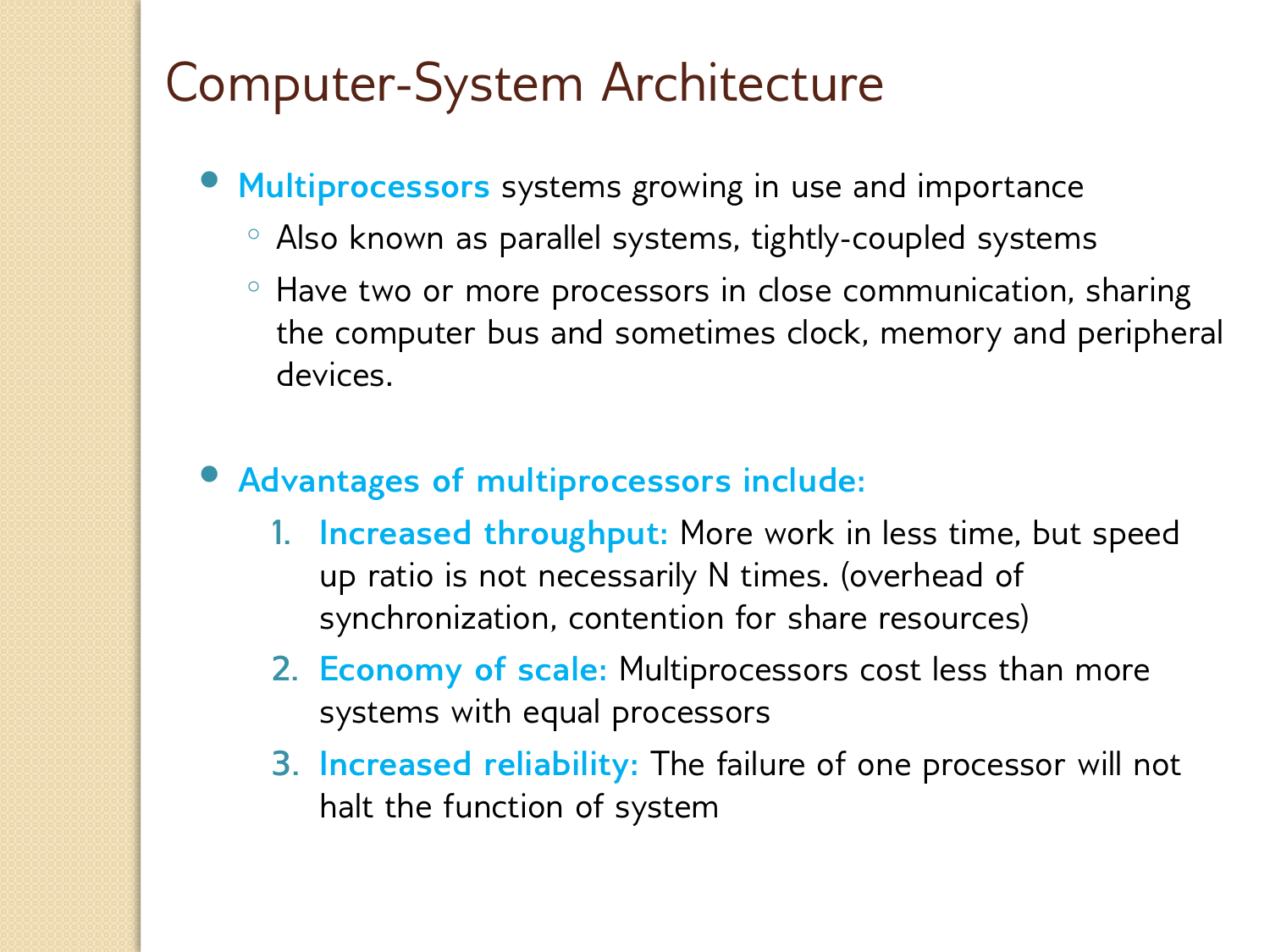

Computer-System Architecture
Multiprocessors systems growing in use and importance
Also known as parallel systems, tightly-coupled systems
Have two or more processors in close communication, sharing the computer bus and sometimes clock, memory and peripheral devices.

Advantages of multiprocessors include:
Increased throughput: More work in less time, but speed up ratio is not necessarily N times. (overhead of synchronization, contention for share resources)
Economy of scale: Multiprocessors cost less than more systems with equal processors
Increased reliability: The failure of one processor will not halt the function of system